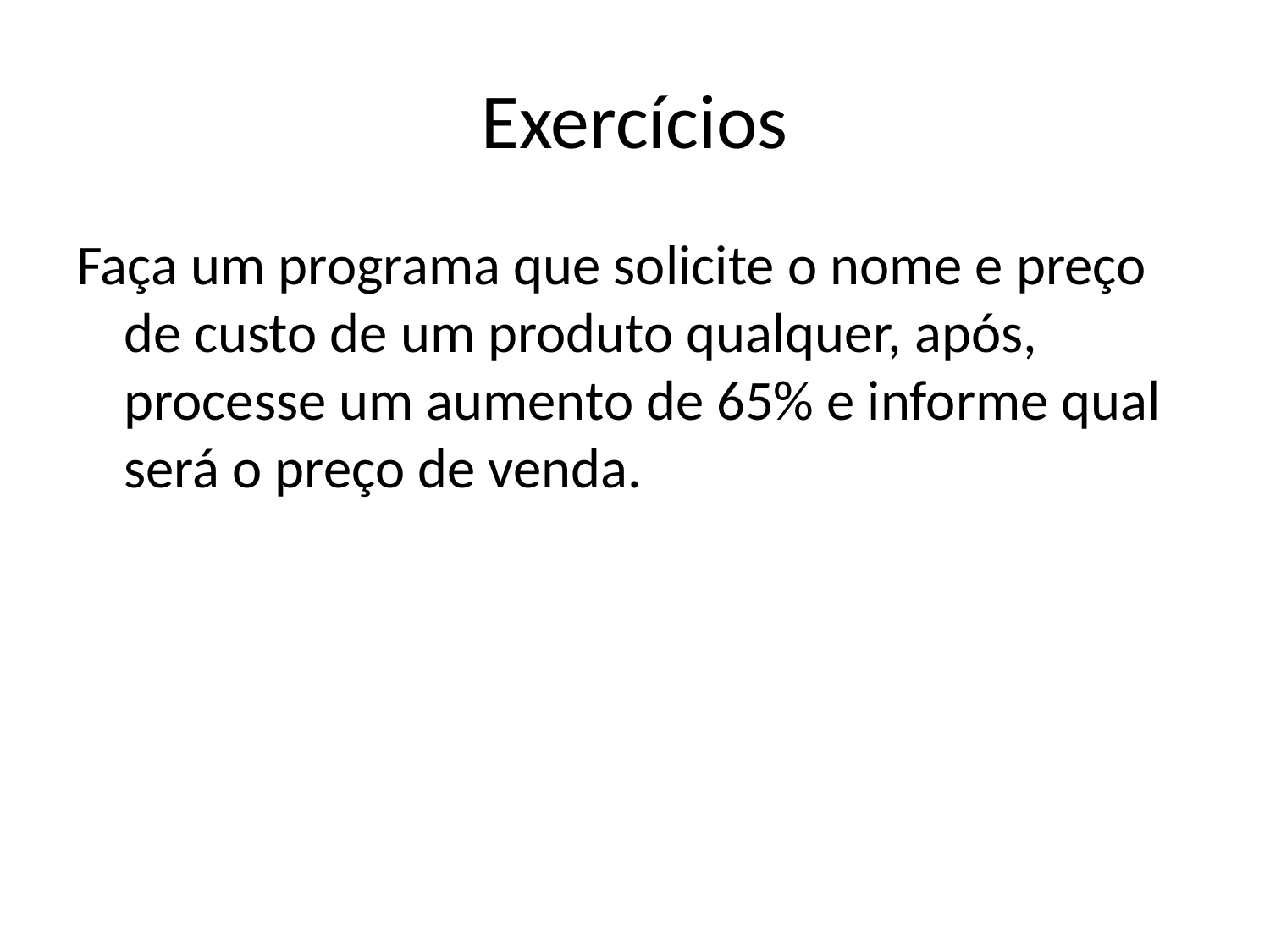

# Exercícios
Faça um programa que solicite o nome e preço de custo de um produto qualquer, após, processe um aumento de 65% e informe qual será o preço de venda.